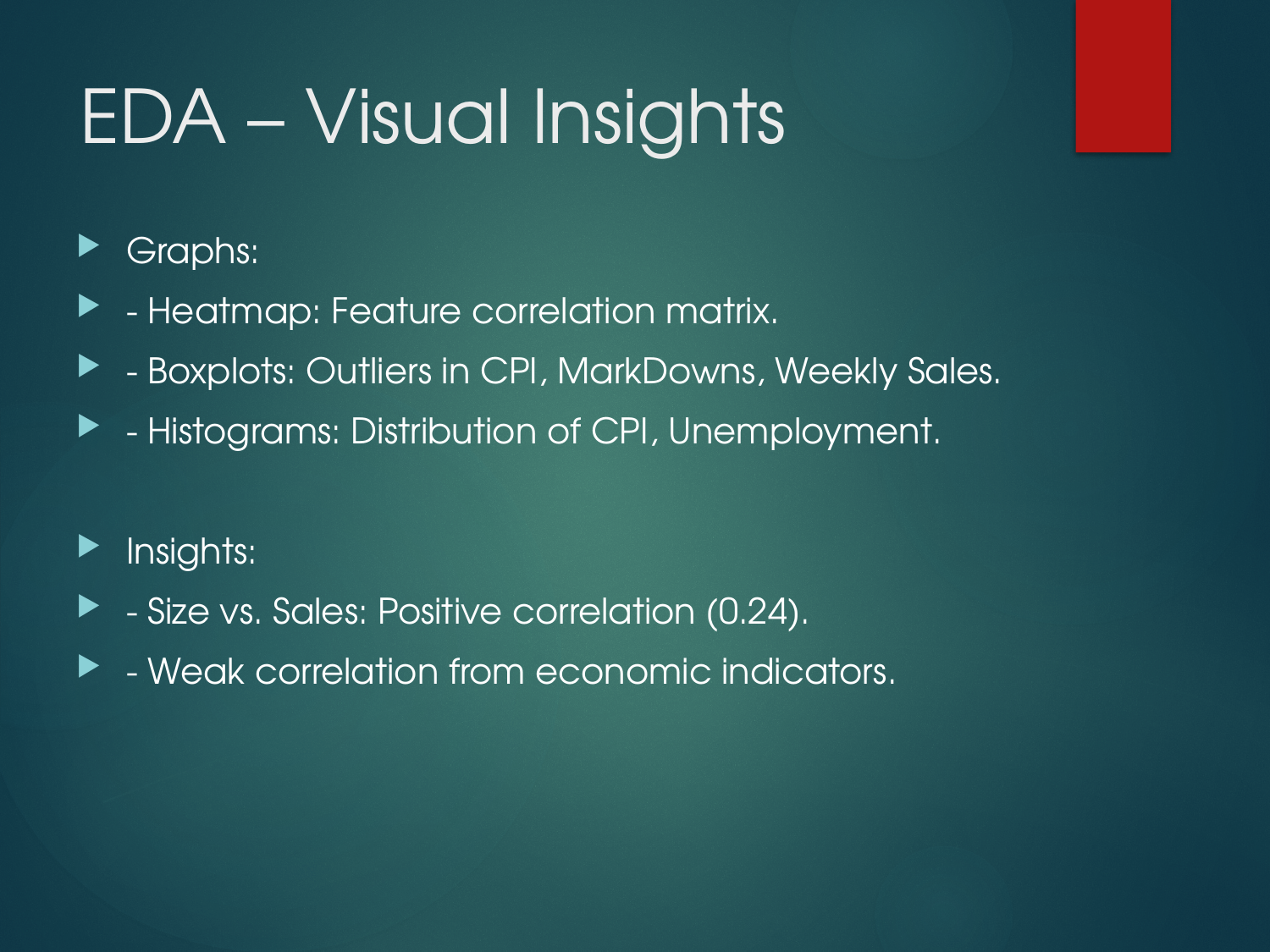

# EDA – Visual Insights
Graphs:
- Heatmap: Feature correlation matrix.
- Boxplots: Outliers in CPI, MarkDowns, Weekly Sales.
- Histograms: Distribution of CPI, Unemployment.

Insights:
- Size vs. Sales: Positive correlation (0.24).
- Weak correlation from economic indicators.